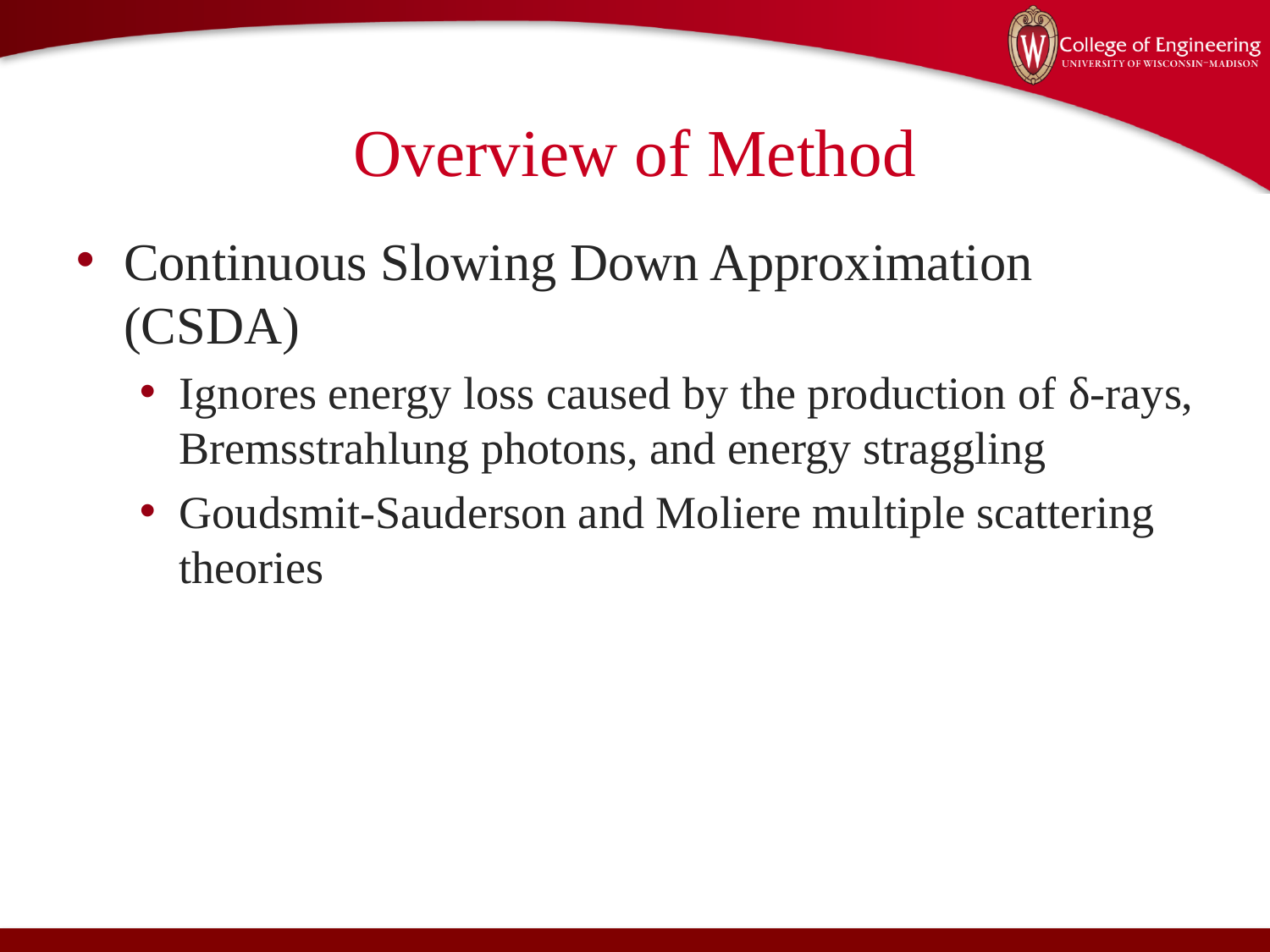

# Overview of Method
Continuous Slowing Down Approximation (CSDA)
Ignores energy loss caused by the production of δ-rays, Bremsstrahlung photons, and energy straggling
Goudsmit-Sauderson and Moliere multiple scattering theories